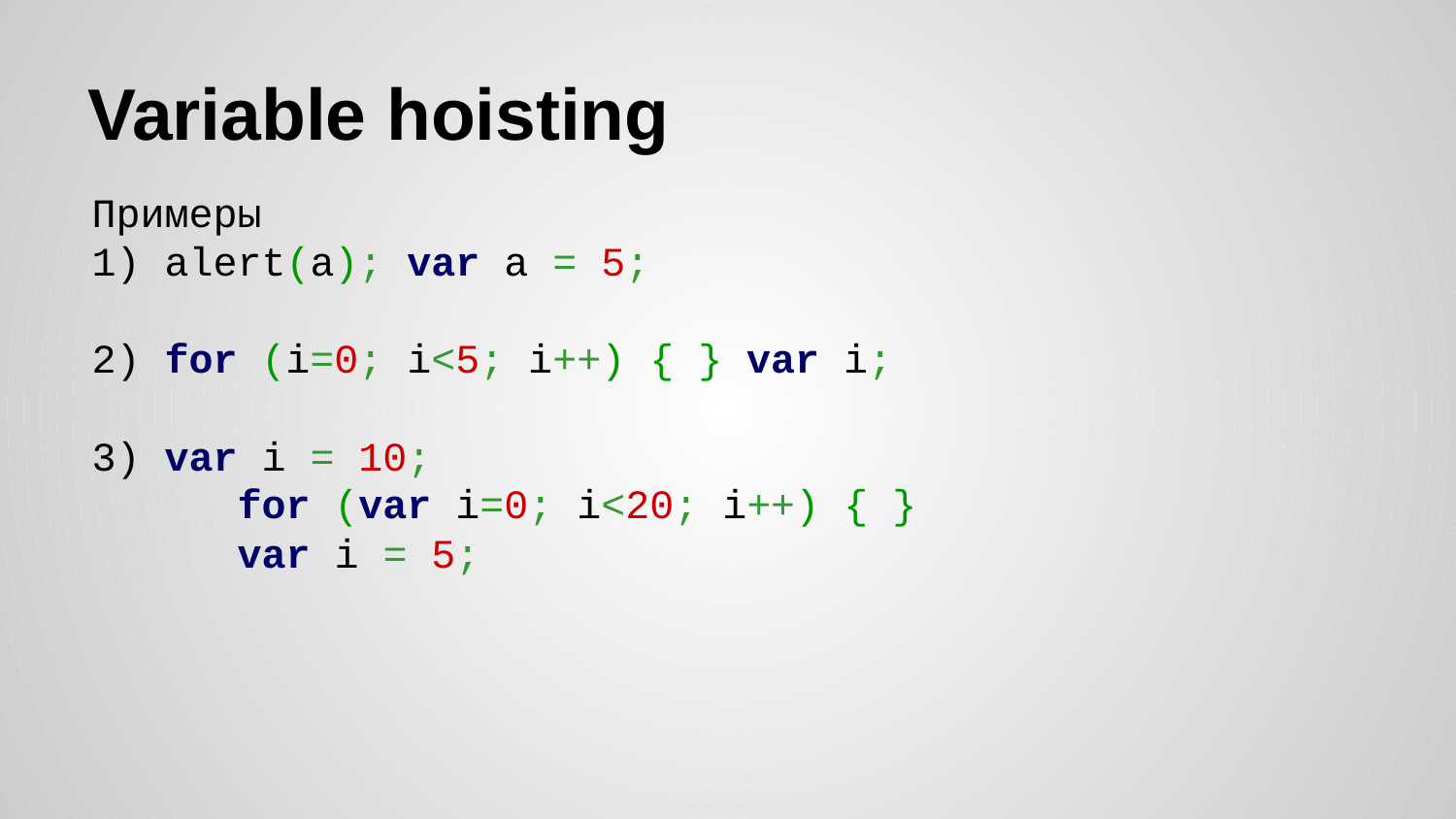

# Variable hoisting
Примеры
1) alert(a); var a = 5;

2) for (i=0; i<5; i++) { } var i;

3) var i = 10;
	for (var i=0; i<20; i++) { }
	var i = 5;